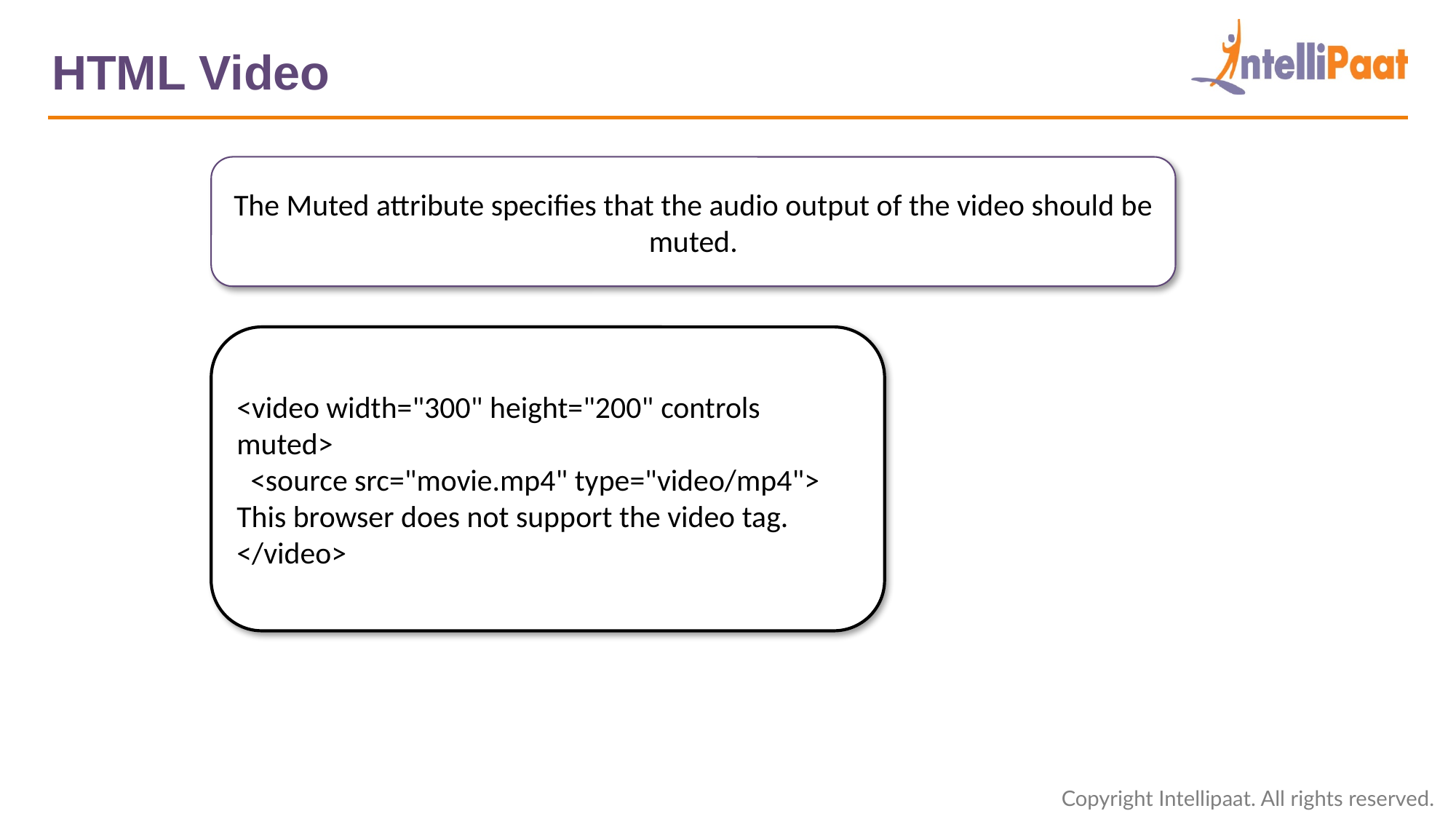

HTML Video
The Muted attribute specifies that the audio output of the video should be muted.

<video width="300" height="200" controls muted>
  <source src="movie.mp4" type="video/mp4">
This browser does not support the video tag.
</video>